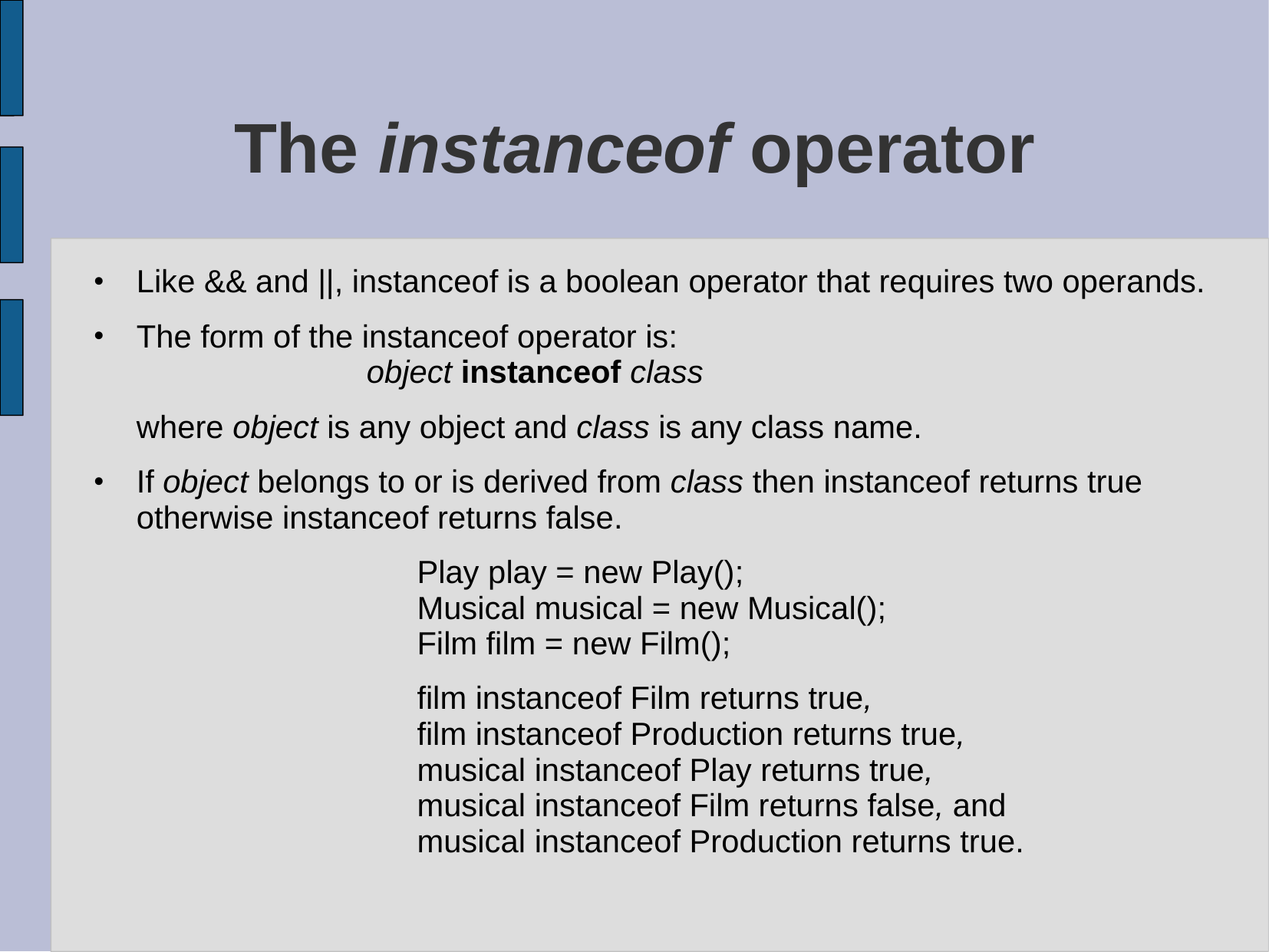

# The instanceof operator
Like && and ||, instanceof is a boolean operator that requires two operands.
The form of the instanceof operator is:
		object instanceof class
	where object is any object and class is any class name.
If object belongs to or is derived from class then instanceof returns true otherwise instanceof returns false.
			Play play = new Play();
			Musical musical = new Musical();
			Film film = new Film();
			film instanceof Film returns true,
			film instanceof Production returns true,
			musical instanceof Play returns true,
			musical instanceof Film returns false, and
			musical instanceof Production returns true.